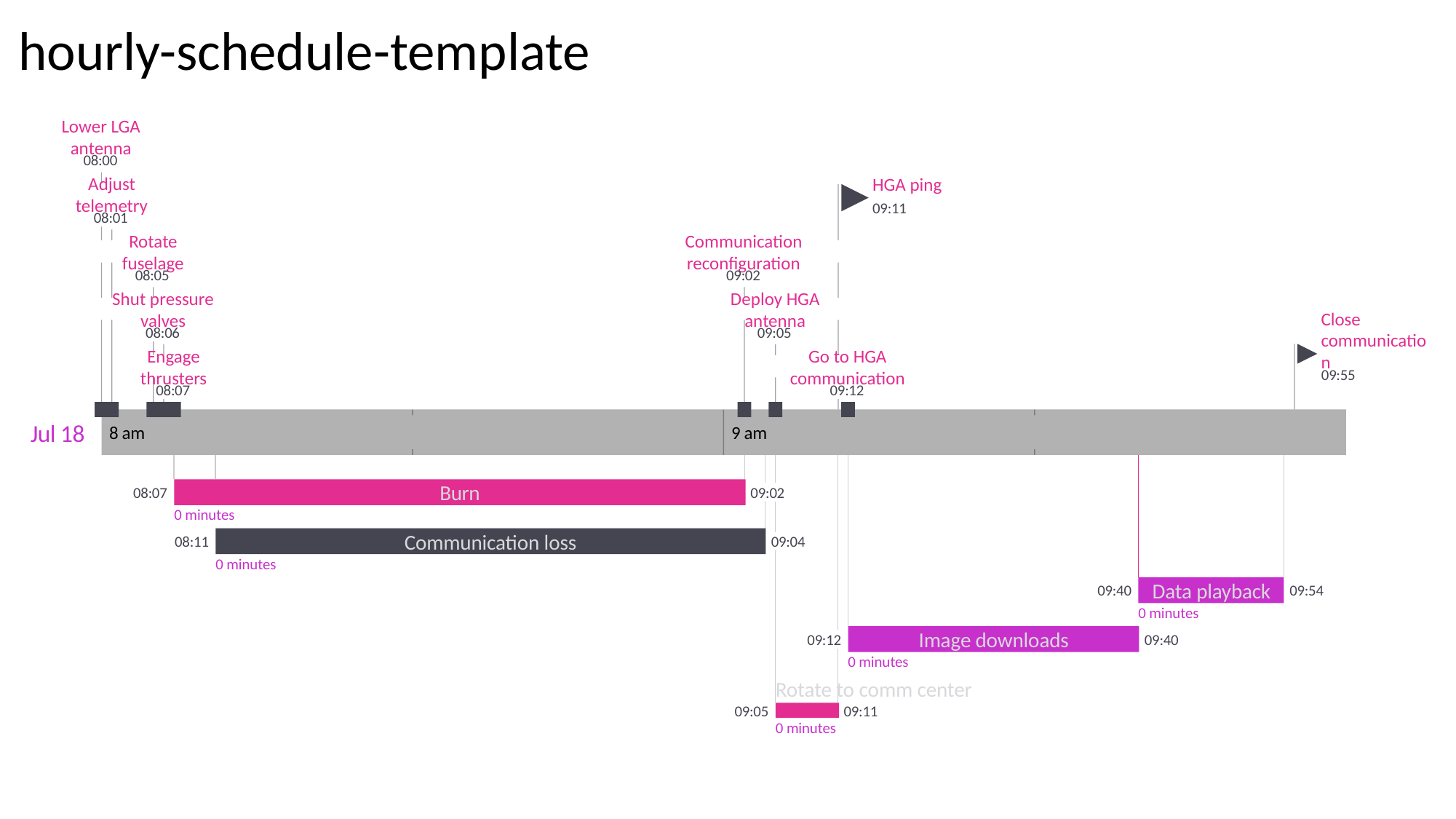

hourly-schedule-template
Lower LGA antenna
08:00
HGA ping
Adjust telemetry

09:11
08:01
Rotate fuselage
Communication reconfiguration
08:05
09:02
Shut pressure valves
Deploy HGA antenna
Close communication
08:06
09:05

Engage thrusters
Go to HGA communication
09:55
08:07
09:12

Jul 18
Jul 18
8 am
9 am

Today

Burn
08:07
09:02
0 minutes

Communication loss
08:11
09:04
0 minutes

Data playback
09:40
09:54
0 minutes

Image downloads
09:12
09:40
0 minutes

Rotate to comm center
09:05
09:11

0 minutes